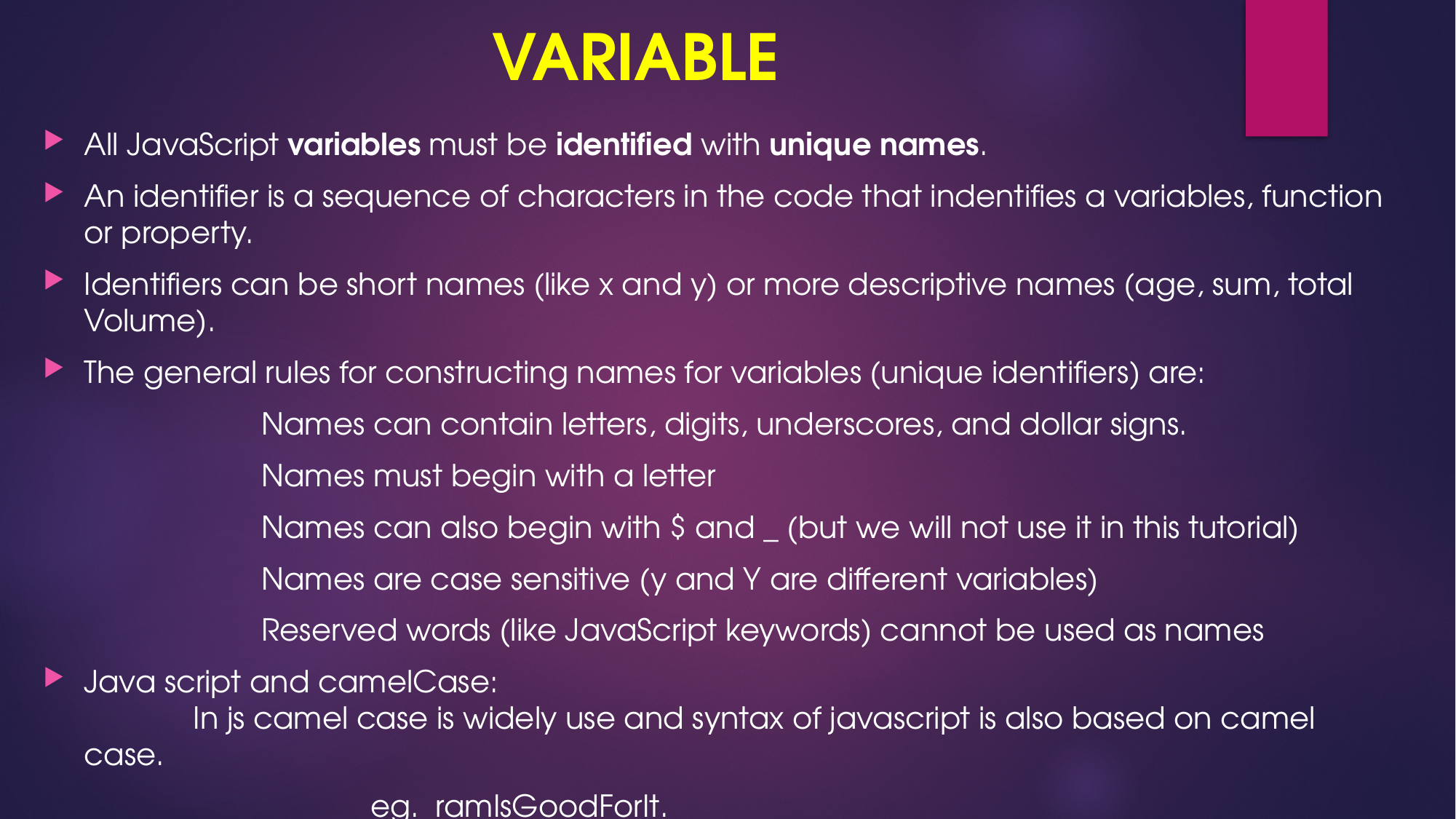

# VARIABLE
All JavaScript variables must be identified with unique names.
An identifier is a sequence of characters in the code that indentifies a variables, function or property.
Identifiers can be short names (like x and y) or more descriptive names (age, sum, total Volume).
The general rules for constructing names for variables (unique identifiers) are:
		Names can contain letters, digits, underscores, and dollar signs.
		Names must begin with a letter
		Names can also begin with $ and _ (but we will not use it in this tutorial)
		Names are case sensitive (y and Y are different variables)
		Reserved words (like JavaScript keywords) cannot be used as names
Java script and camelCase:
	In js camel case is widely use and syntax of javascript is also based on camel case.
			eg.  ramIsGoodForIt.